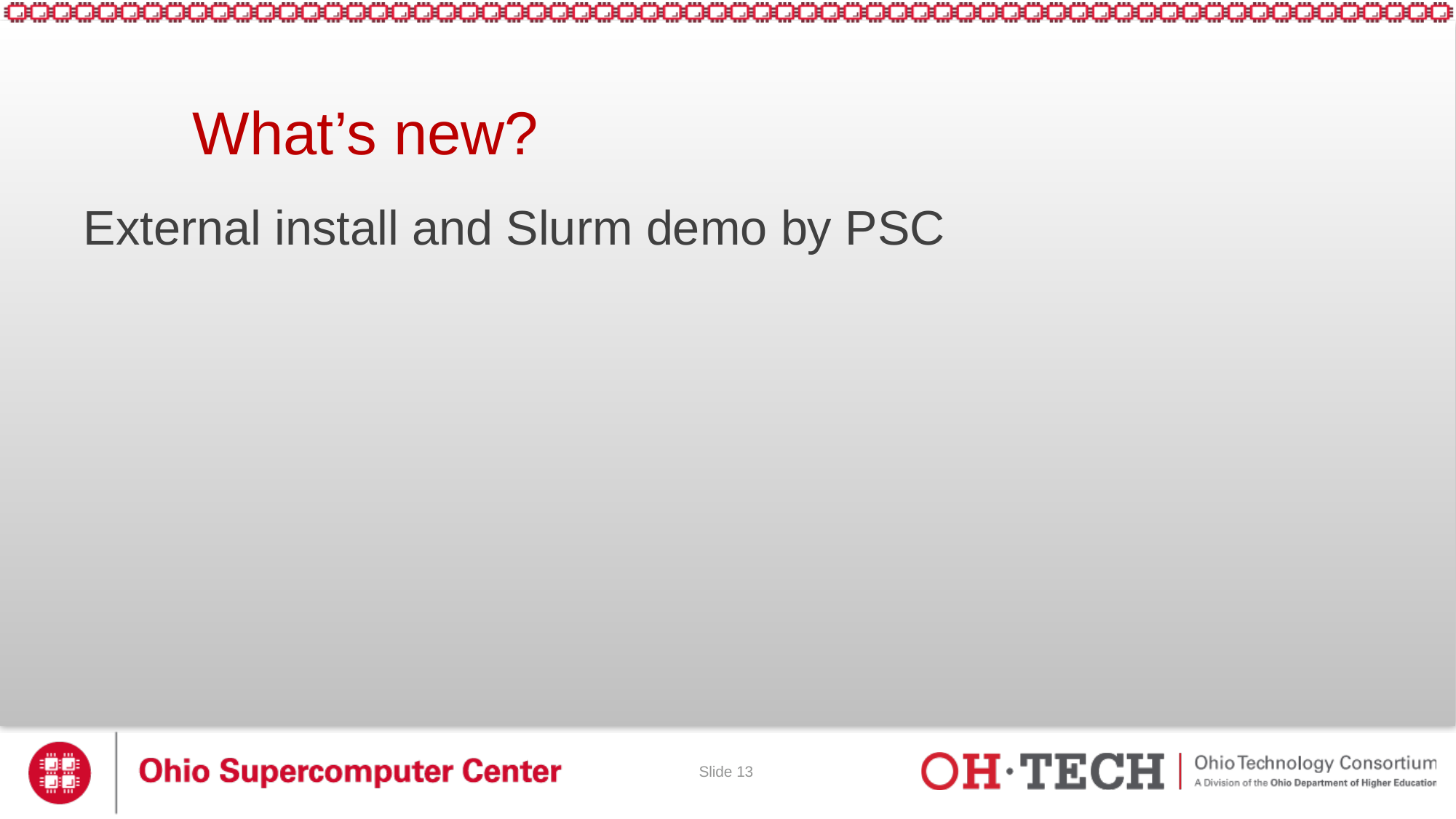

# What’s new?
External install and Slurm demo by PSC